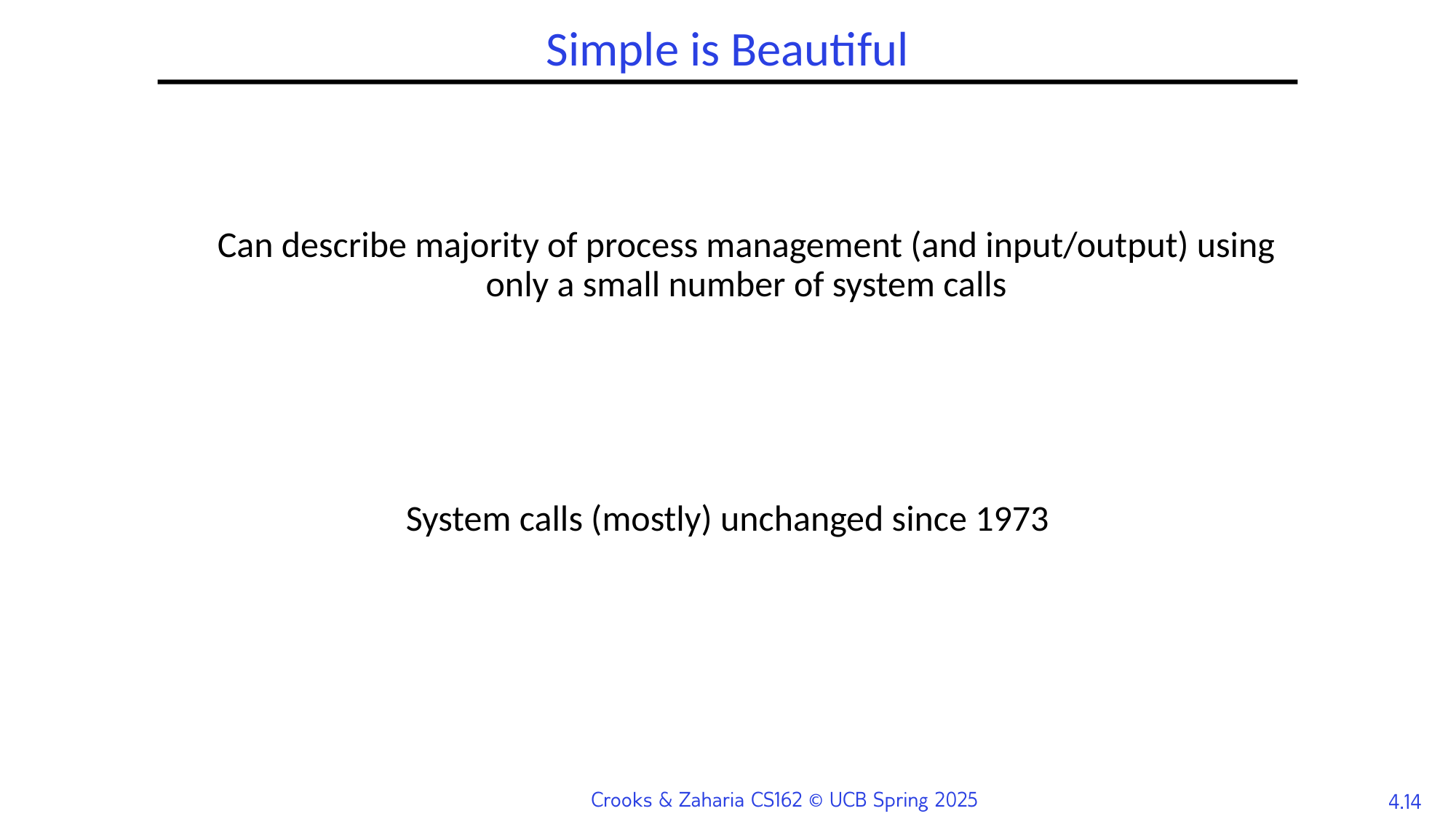

# Simple is Beautiful
Can describe majority of process management (and input/output) using only a small number of system calls
System calls (mostly) unchanged since 1973